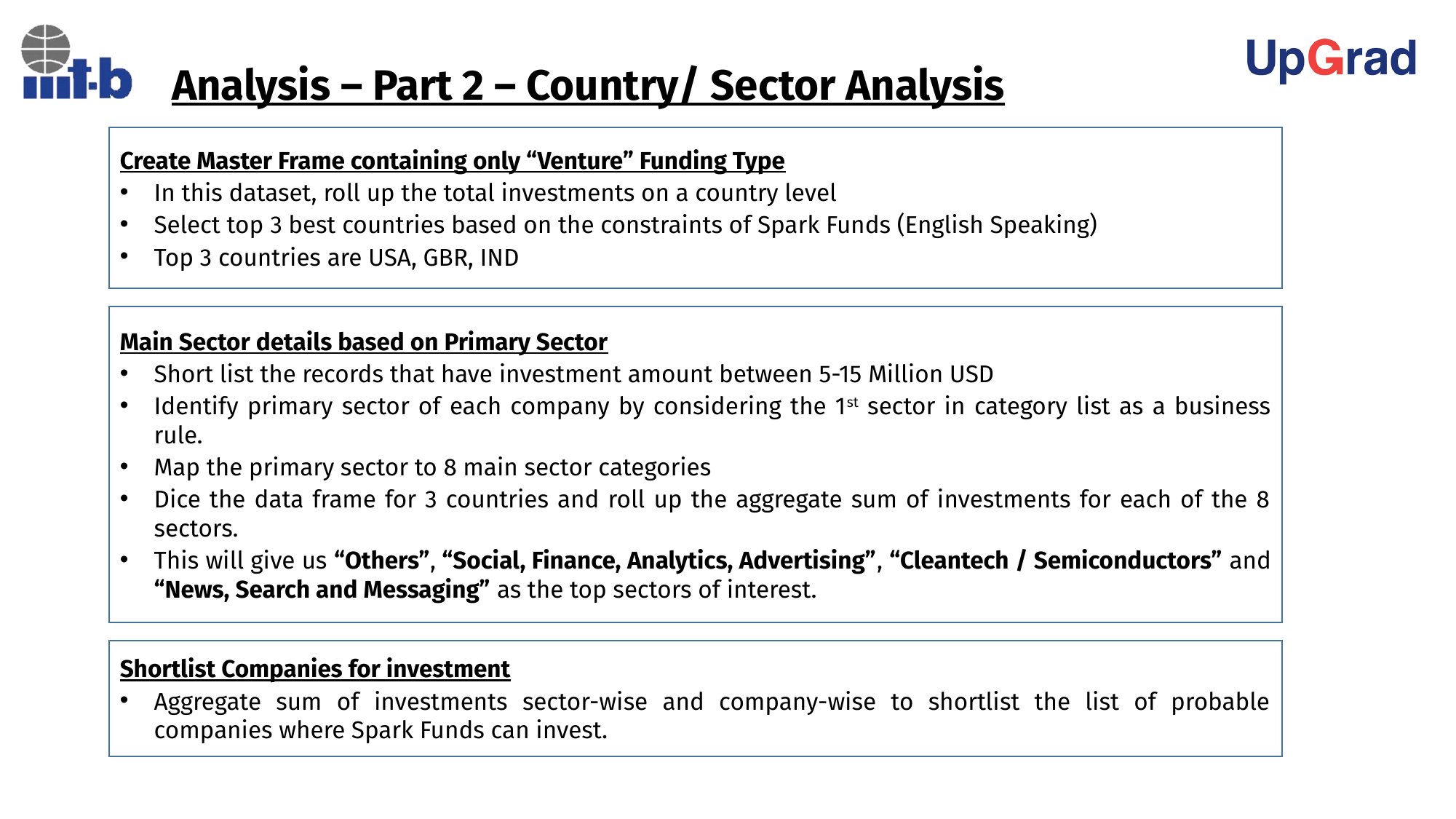

# Analysis – Part 2 – Country/ Sector Analysis
Create Master Frame containing only “Venture” Funding Type
In this dataset, roll up the total investments on a country level
Select top 3 best countries based on the constraints of Spark Funds (English Speaking)
Top 3 countries are USA, GBR, IND
Main Sector details based on Primary Sector
Short list the records that have investment amount between 5-15 Million USD
Identify primary sector of each company by considering the 1st sector in category list as a business rule.
Map the primary sector to 8 main sector categories
Dice the data frame for 3 countries and roll up the aggregate sum of investments for each of the 8 sectors.
This will give us “Others”, “Social, Finance, Analytics, Advertising”, “Cleantech / Semiconductors” and “News, Search and Messaging” as the top sectors of interest.
Shortlist Companies for investment
Aggregate sum of investments sector-wise and company-wise to shortlist the list of probable companies where Spark Funds can invest.